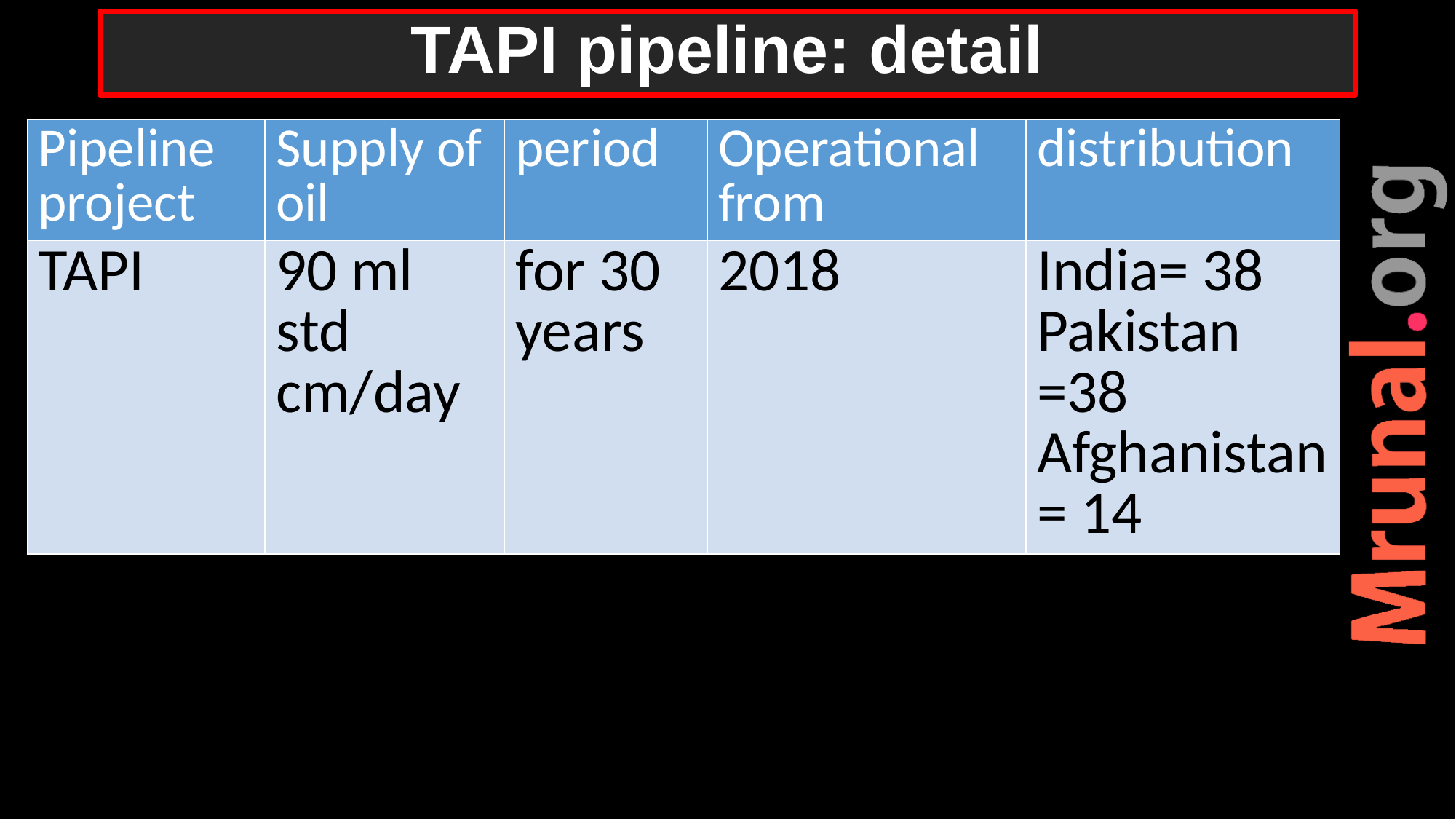

# TAPI pipeline: detail
| Pipeline project | Supply of oil | period | Operational from | distribution |
| --- | --- | --- | --- | --- |
| TAPI | 90 ml std cm/day | for 30 years | 2018 | India= 38 Pakistan =38 Afghanistan = 14 |